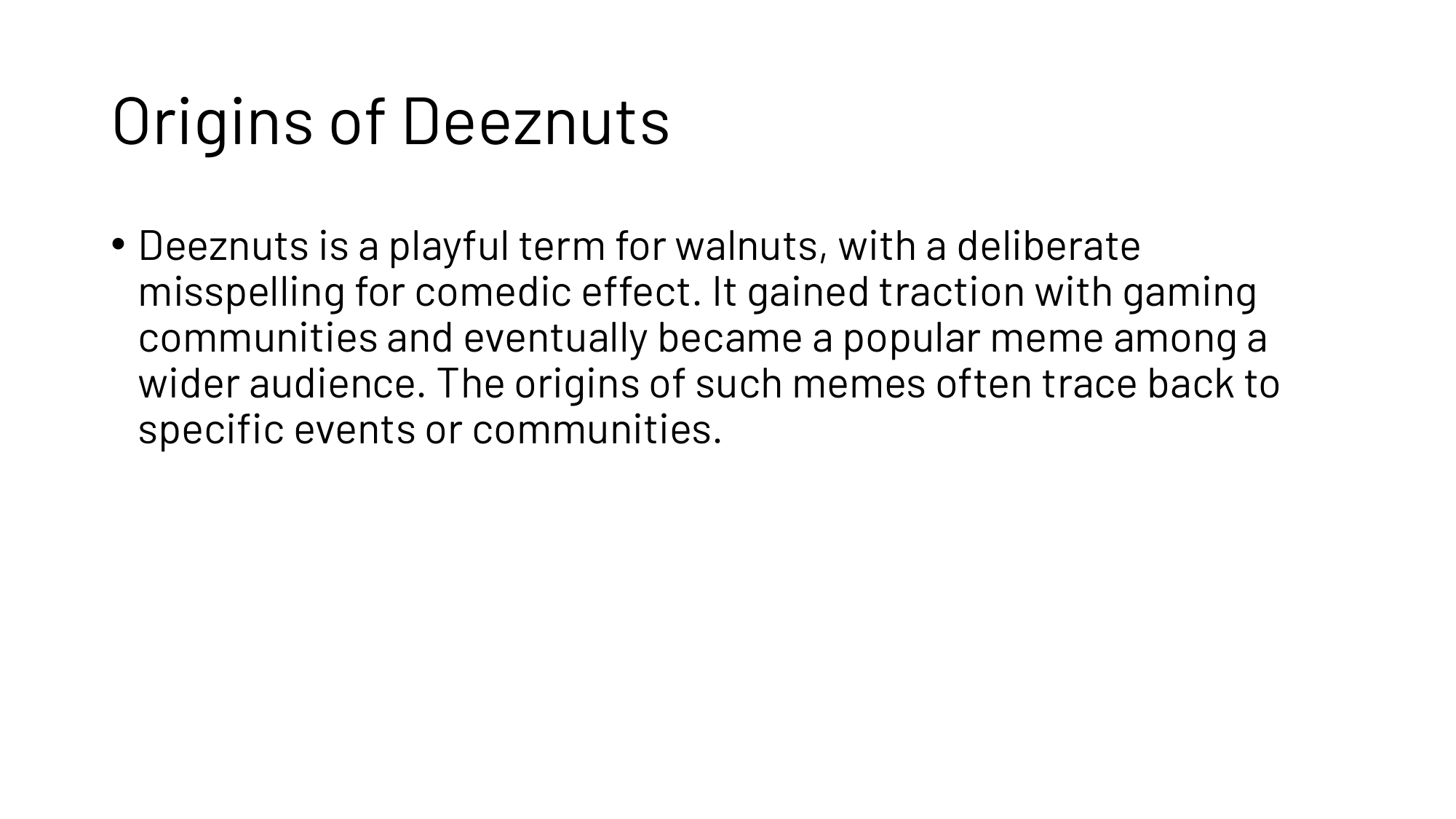

# Origins of Deeznuts
Deeznuts is a playful term for walnuts, with a deliberate misspelling for comedic effect. It gained traction with gaming communities and eventually became a popular meme among a wider audience. The origins of such memes often trace back to specific events or communities.